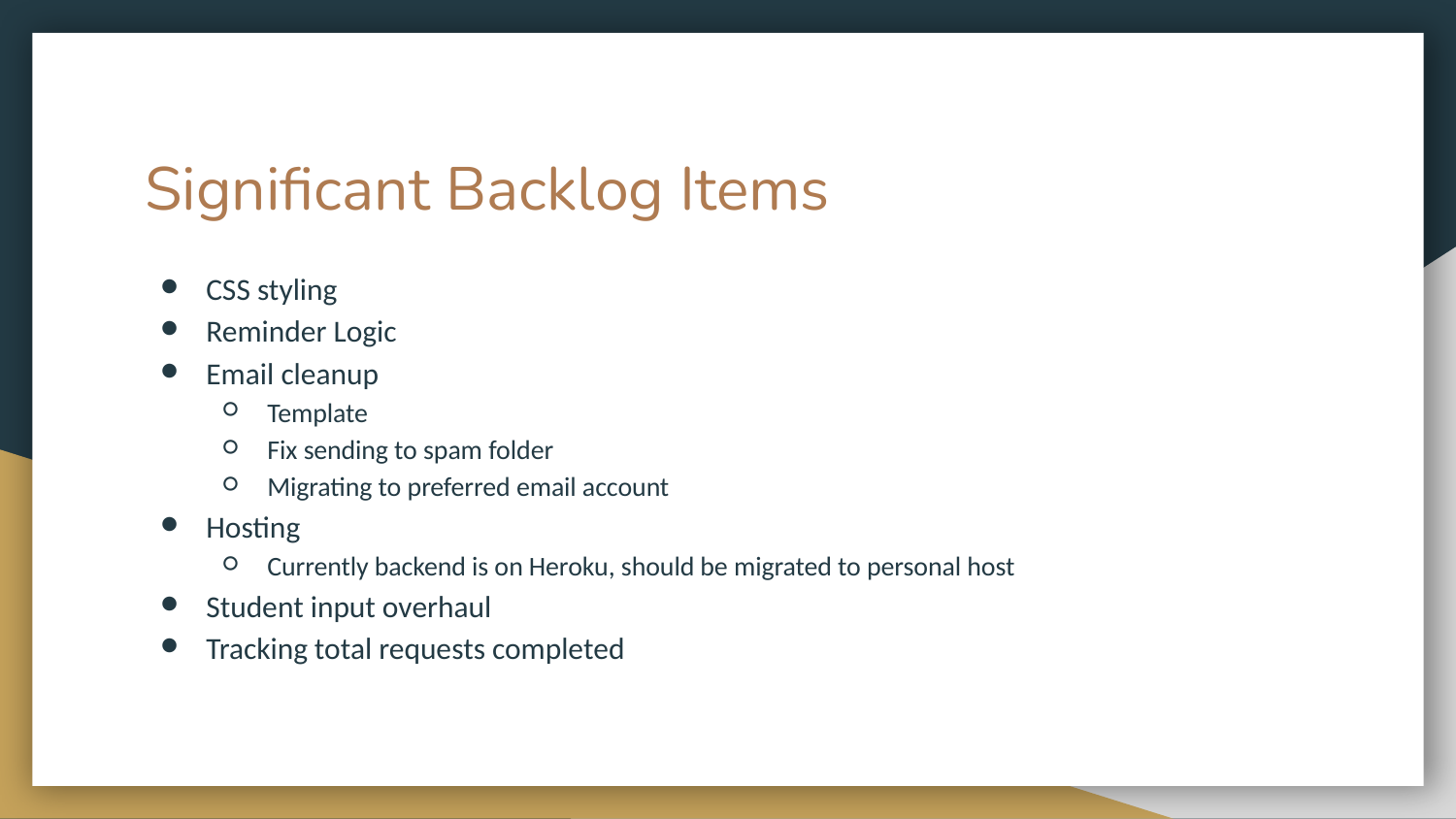

# Significant Backlog Items
CSS styling
Reminder Logic
Email cleanup
Template
Fix sending to spam folder
Migrating to preferred email account
Hosting
Currently backend is on Heroku, should be migrated to personal host
Student input overhaul
Tracking total requests completed